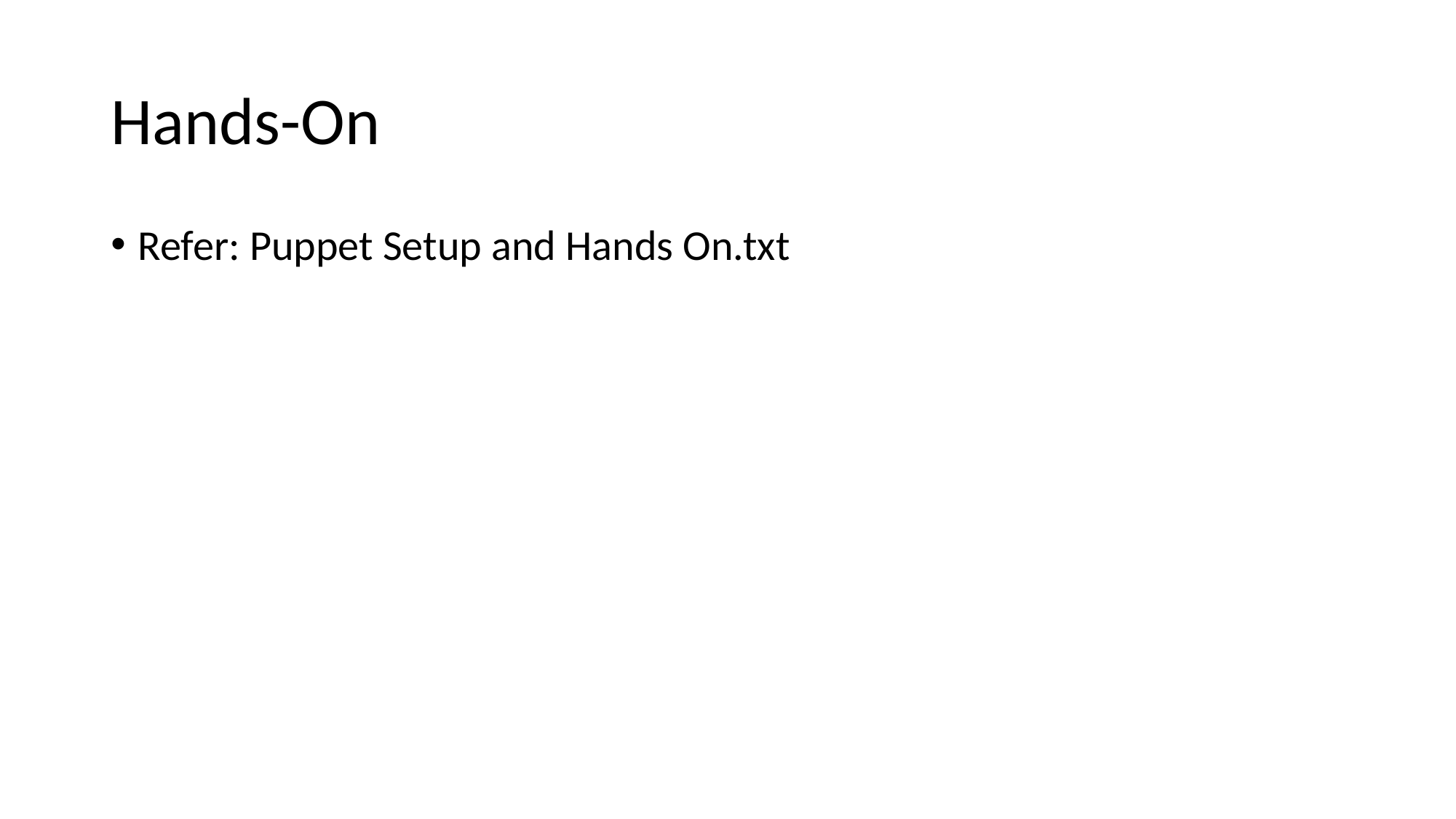

# Hands-On
Refer: Puppet Setup and Hands On.txt